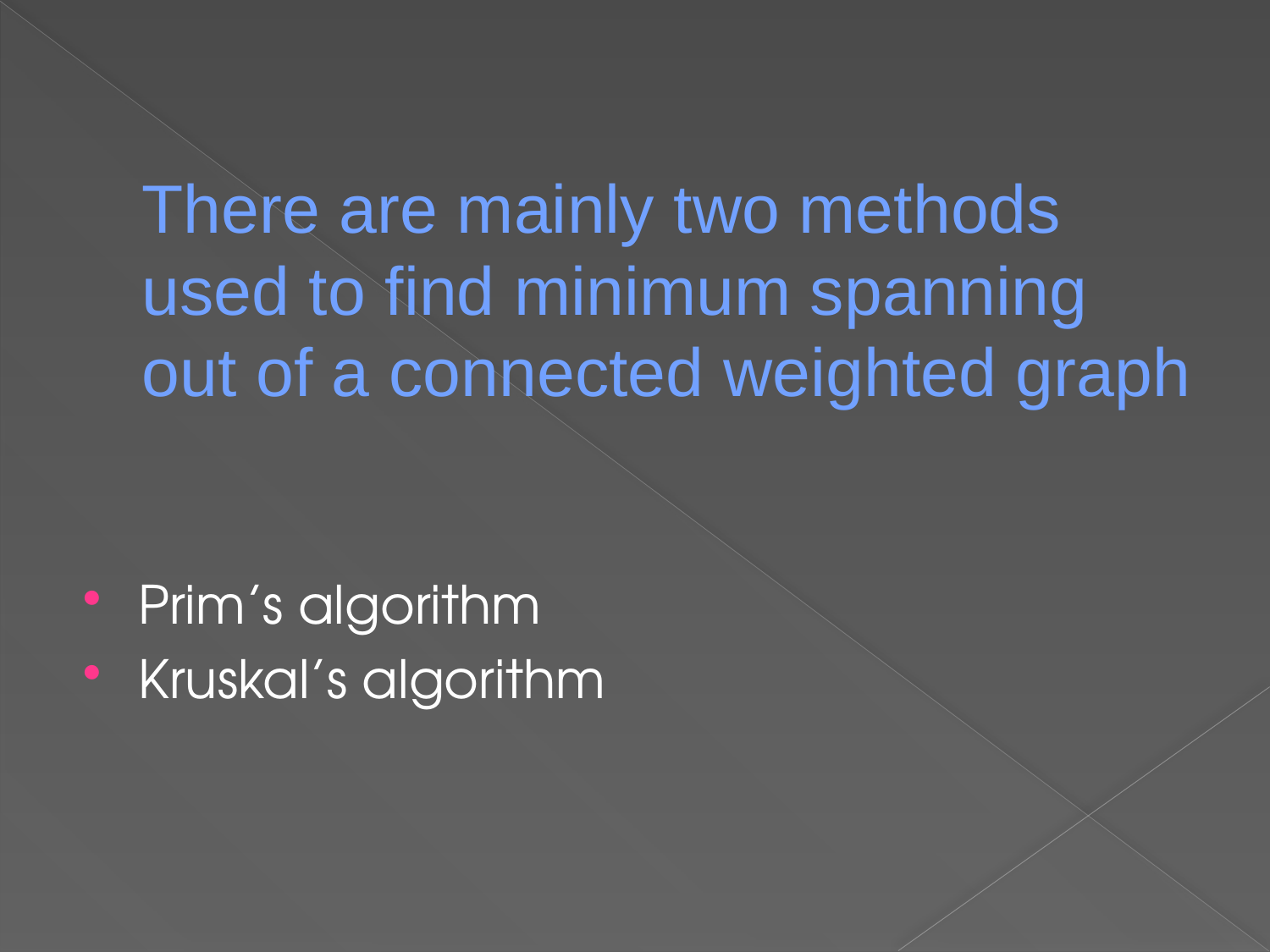

# There are mainly two methods used to find minimum spanning out of a connected weighted graph
Prim’s algorithm
Kruskal’s algorithm